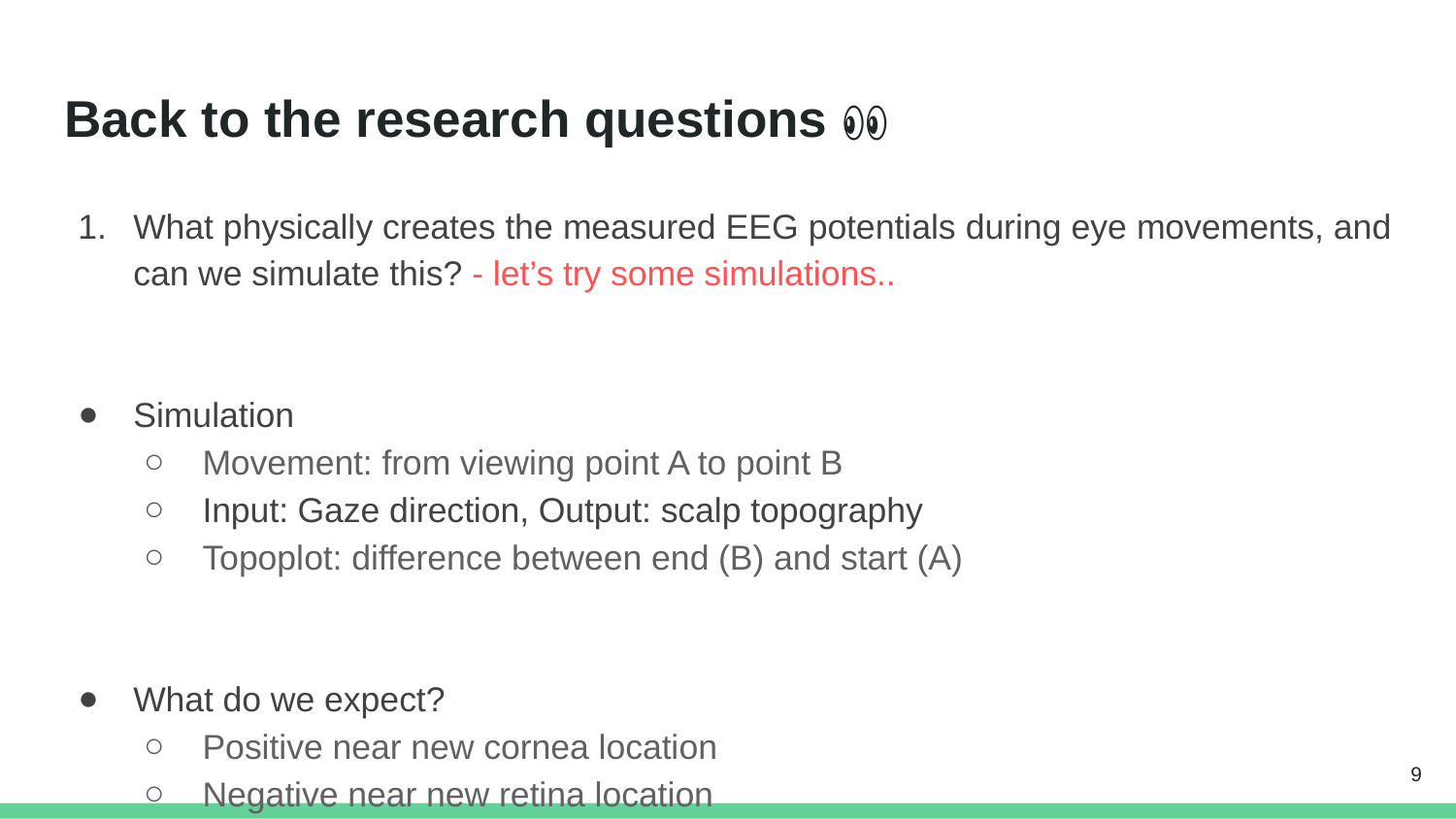

# Back to the research questions 👀
What physically creates the measured EEG potentials during eye movements, and can we simulate this? - let’s try some simulations..

Simulation
Movement: from viewing point A to point B
Input: Gaze direction, Output: scalp topography
Topoplot: difference between end (B) and start (A)

What do we expect?
Positive near new cornea location
Negative near new retina location
9